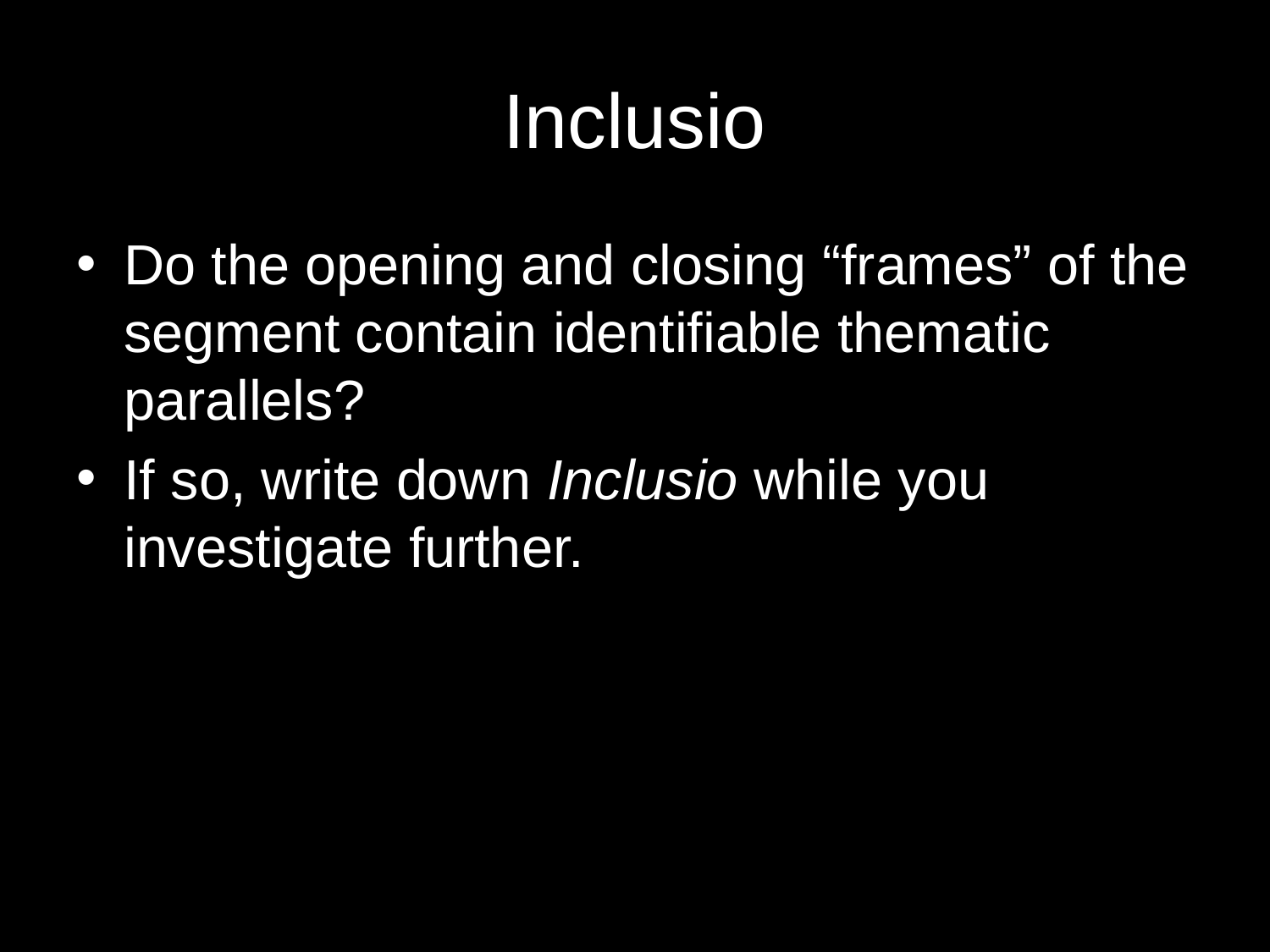

# Inclusio
Do the opening and closing “frames” of the segment contain identifiable thematic parallels?
If so, write down Inclusio while you investigate further.